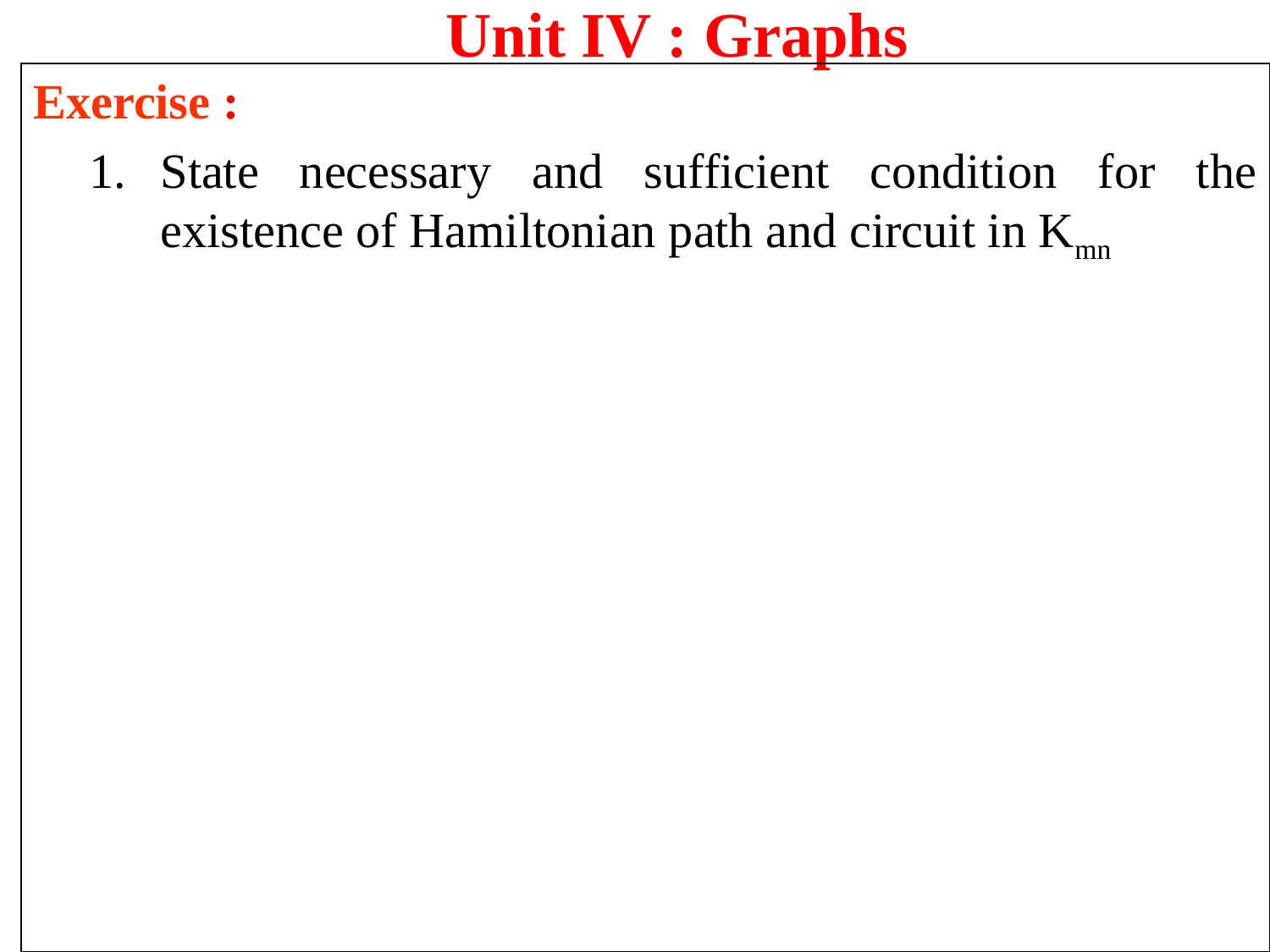

Unit IV : Graphs
Exercise :
State necessary and sufficient condition for the existence of Hamiltonian path and circuit in Kmn